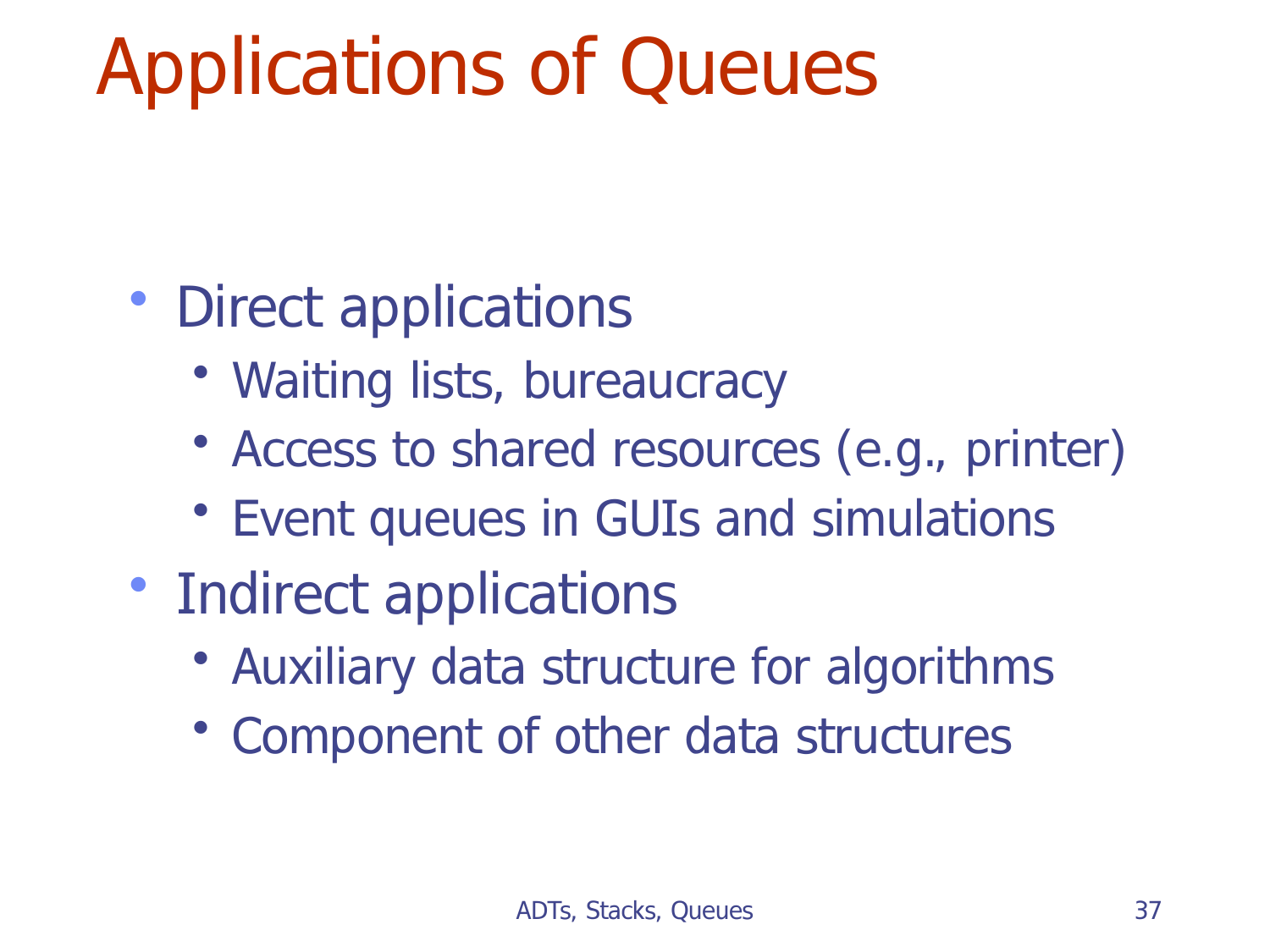

# Applications of Queues
Direct applications
Waiting lists, bureaucracy
Access to shared resources (e.g., printer)
Event queues in GUIs and simulations
Indirect applications
Auxiliary data structure for algorithms
Component of other data structures
ADTs, Stacks, Queues
37